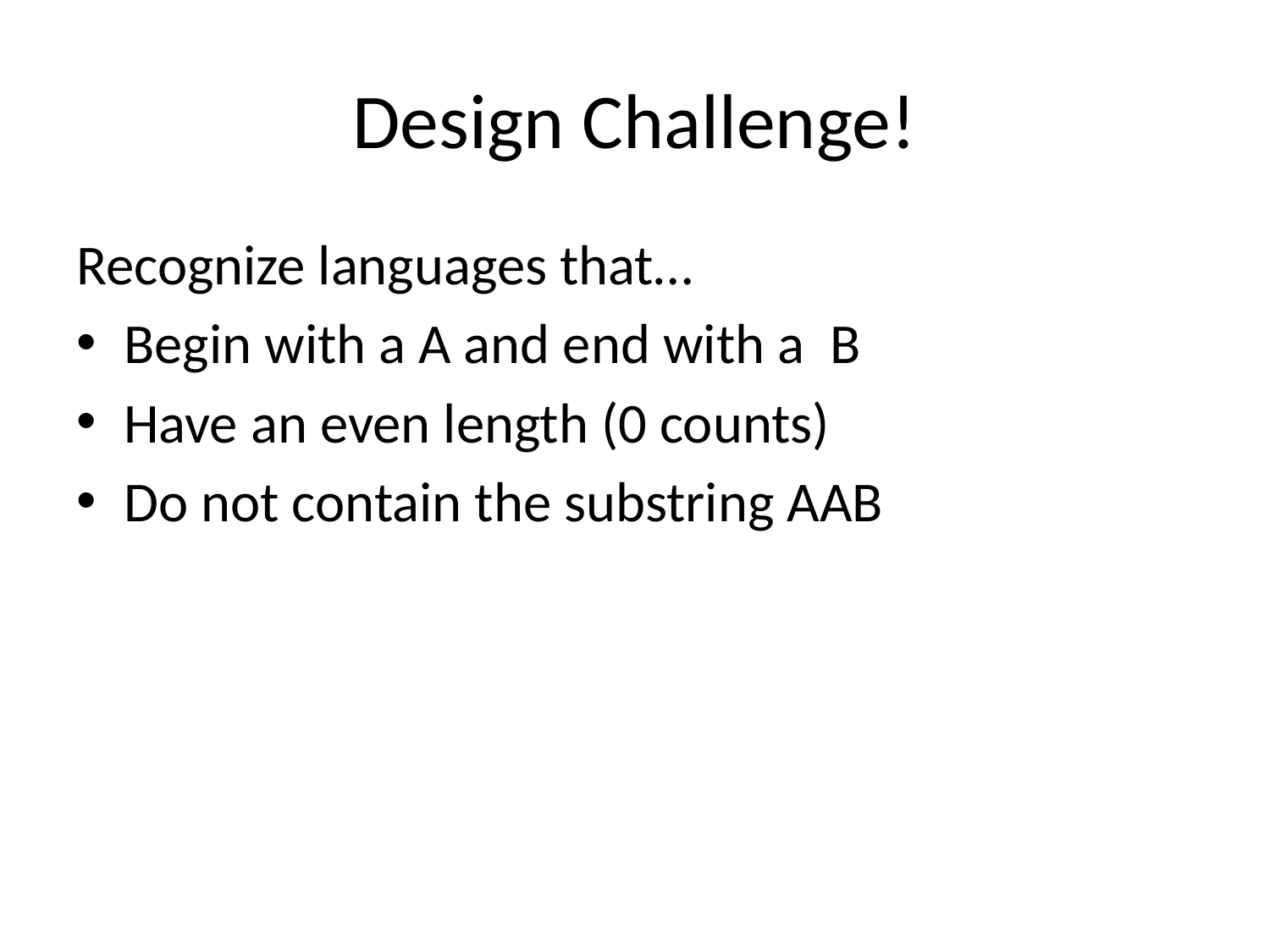

# Design Challenge!
Recognize languages that…
Begin with a A and end with a  B
Have an even length (0 counts)
Do not contain the substring AAB